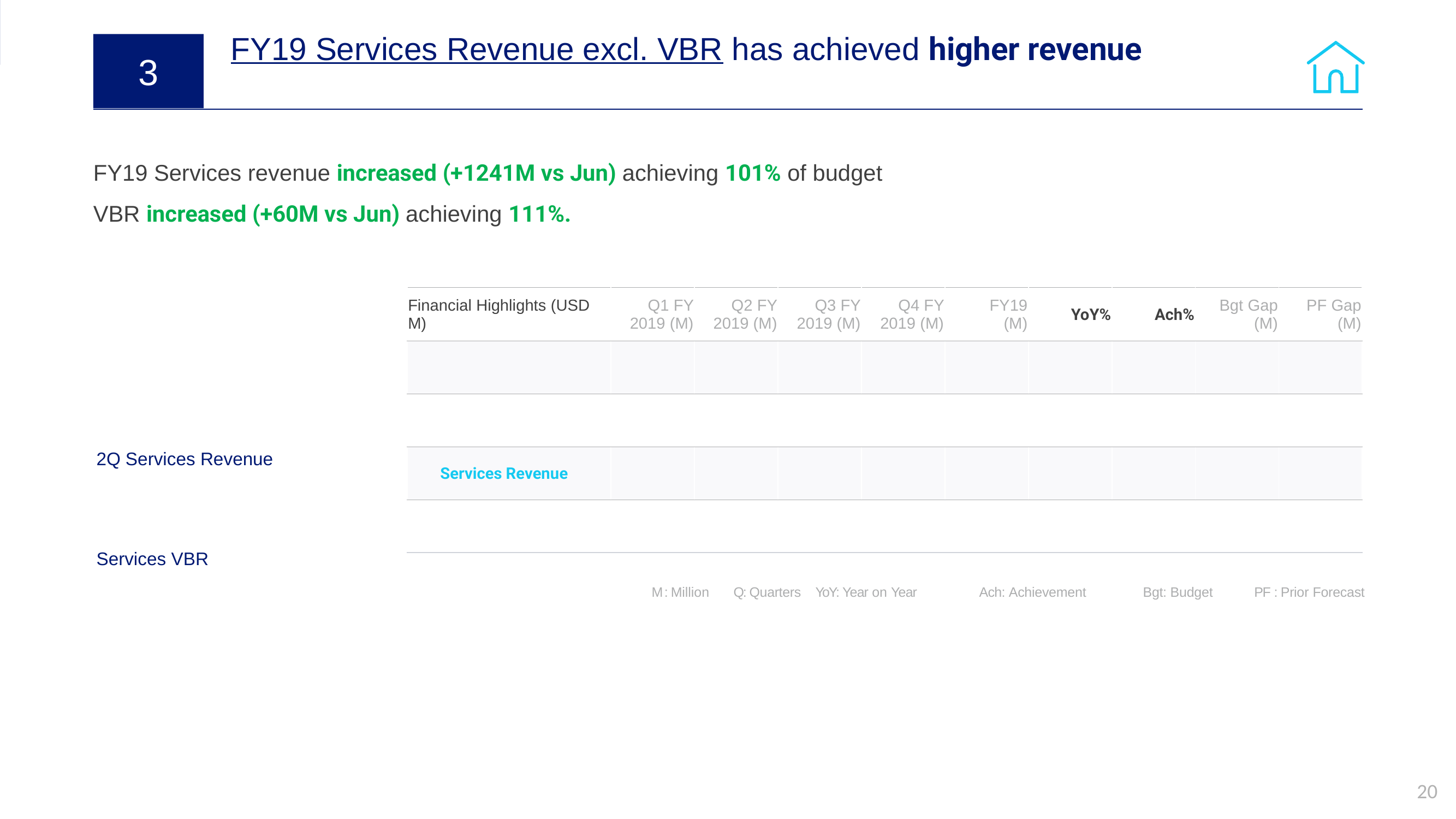

# FY19 Services Revenue excl. VBR has achieved higher revenue
3

FY19 Services revenue increased (+1241M vs Jun) achieving 101% of budget
VBR increased (+60M vs Jun) achieving 111%.
| Financial Highlights (USD M) | Q1 FY 2019 (M) | Q2 FY 2019 (M) | Q3 FY 2019 (M) | Q4 FY 2019 (M) | FY19 (M) | YoY% | Ach% | Bgt Gap (M) | PF Gap (M) |
| --- | --- | --- | --- | --- | --- | --- | --- | --- | --- |
|  |  |  |  |  |  |  |  |  |  |
|  |  |  |  |  |  |  |  |  |  |
| Services Revenue |  |  |  |  |  |  |  |  |  |
|  |  |  |  |  |  |  |  |  |  |
2Q Services Revenue

Services VBR

M : Million	Q: Quarters 	YoY: Year on Year 	Ach: Achievement  	Bgt: Budget 	        PF : Prior Forecast
20